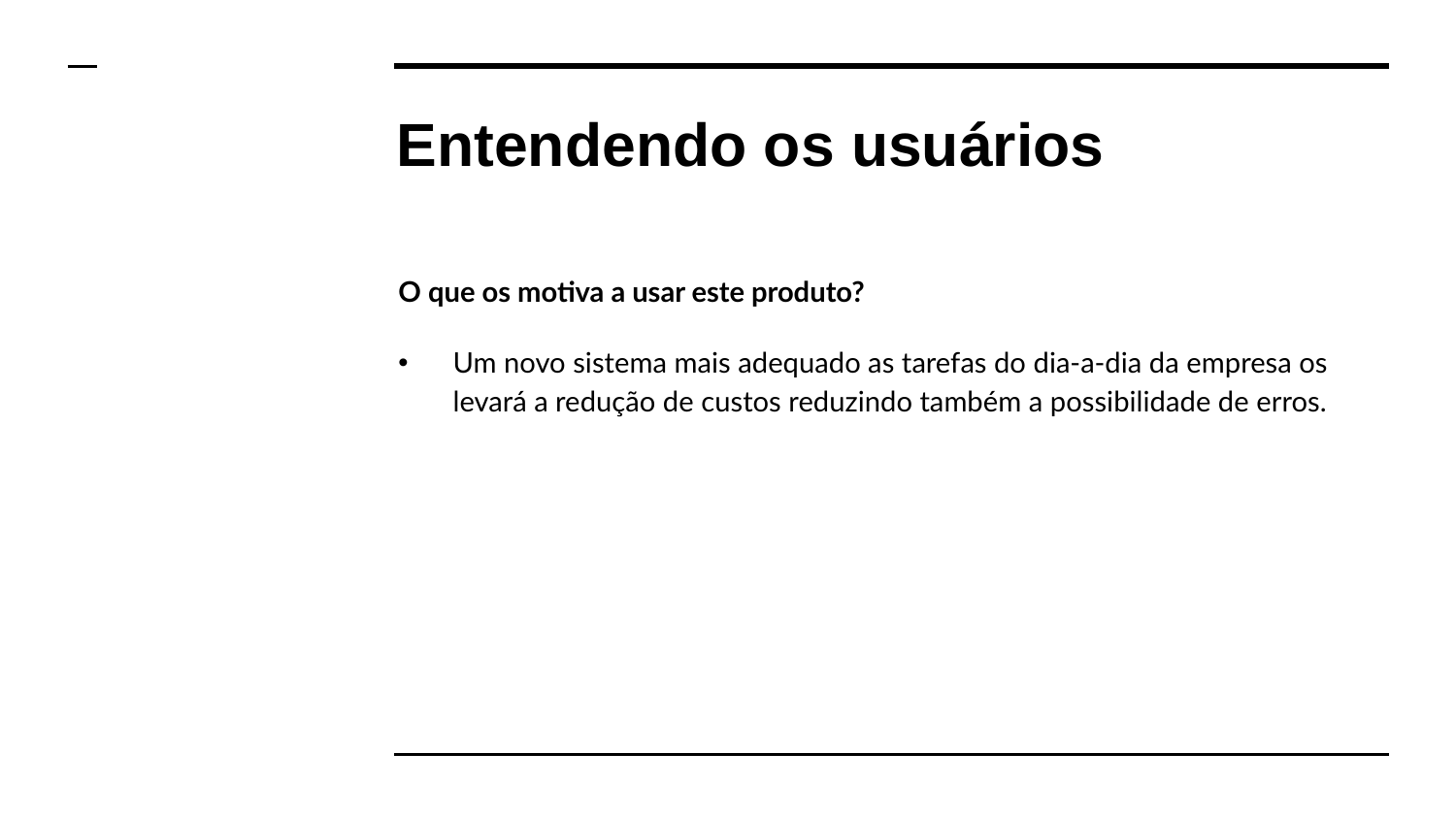

# Entendendo os usuários
O que os motiva a usar este produto?
Um novo sistema mais adequado as tarefas do dia-a-dia da empresa os levará a redução de custos reduzindo também a possibilidade de erros.